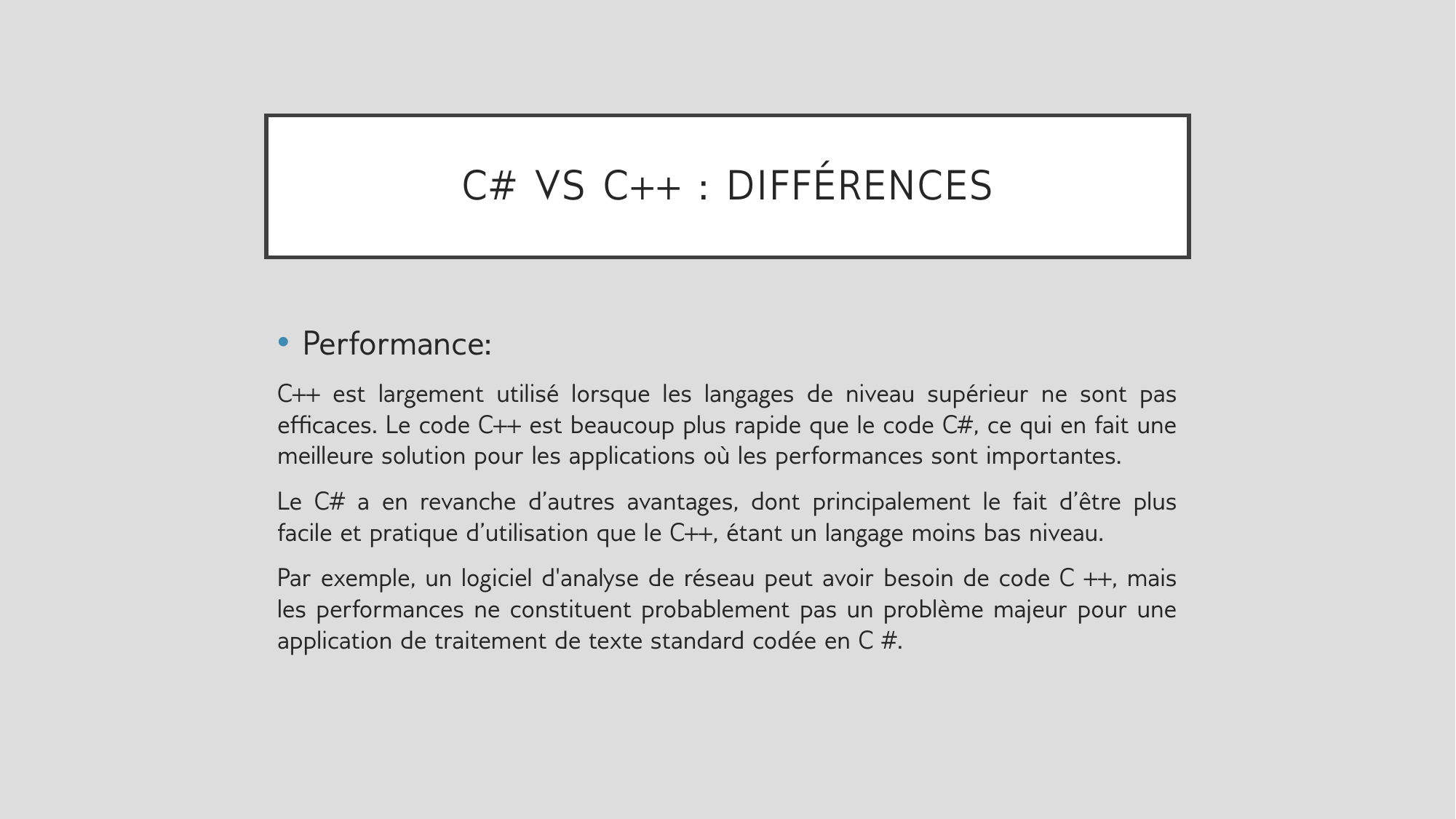

# C# vs C++ : Différences
Performance:
C++ est largement utilisé lorsque les langages de niveau supérieur ne sont pas efficaces. Le code C++ est beaucoup plus rapide que le code C#, ce qui en fait une meilleure solution pour les applications où les performances sont importantes.
Le C# a en revanche d’autres avantages, dont principalement le fait d’être plus facile et pratique d’utilisation que le C++, étant un langage moins bas niveau.
Par exemple, un logiciel d'analyse de réseau peut avoir besoin de code C ++, mais les performances ne constituent probablement pas un problème majeur pour une application de traitement de texte standard codée en C #.